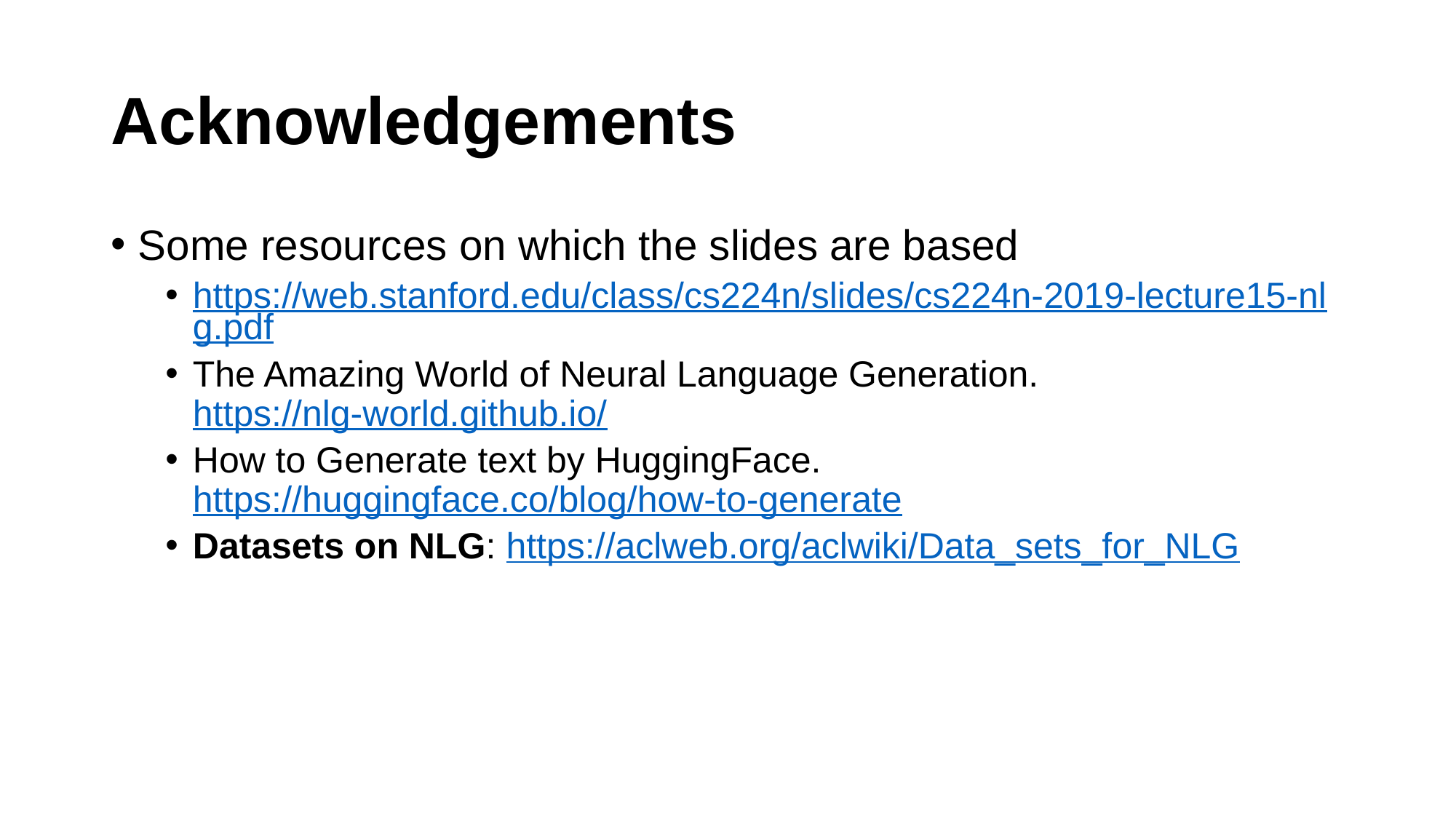

# Acknowledgements
Some resources on which the slides are based
https://web.stanford.edu/class/cs224n/slides/cs224n-2019-lecture15-nlg.pdf
The Amazing World of Neural Language Generation. https://nlg-world.github.io/
How to Generate text by HuggingFace. https://huggingface.co/blog/how-to-generate
Datasets on NLG: https://aclweb.org/aclwiki/Data_sets_for_NLG